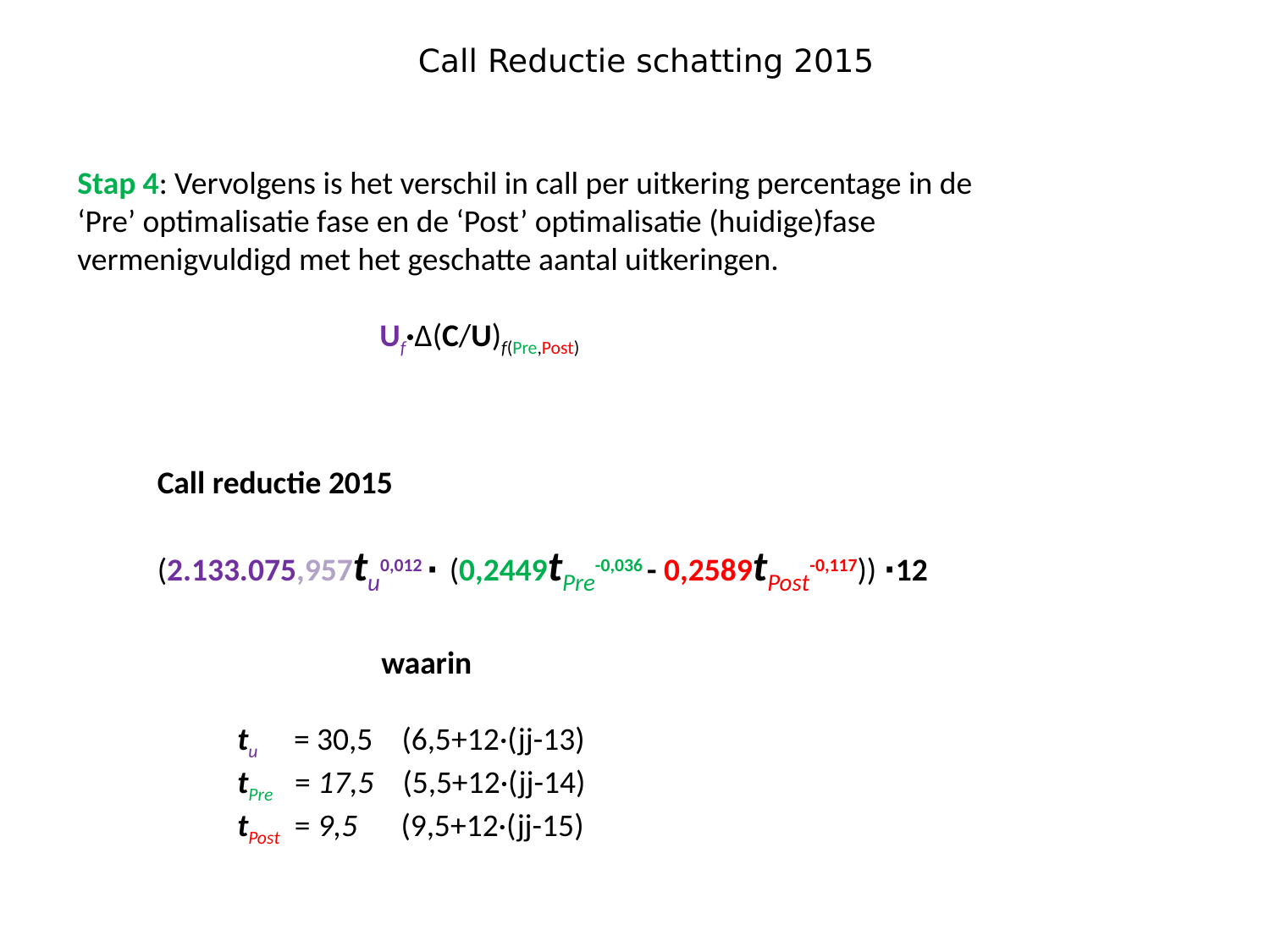

Call Reductie schatting 2015
Stap 4: Vervolgens is het verschil in call per uitkering percentage in de ‘Pre’ optimalisatie fase en de ‘Post’ optimalisatie (huidige)fase vermenigvuldigd met het geschatte aantal uitkeringen.
                                          Uf·∆(C/U)f(Pre,Post)
Call reductie 2015
(2.133.075,957tu0,012 · (0,2449tPre-0,036 - 0,2589tPost-0,117)) ·12
                    waarin
tu     = 30,5    (6,5+12·(jj-13)
tPre   = 17,5    (5,5+12·(jj-14)
tPost  = 9,5      (9,5+12·(jj-15)